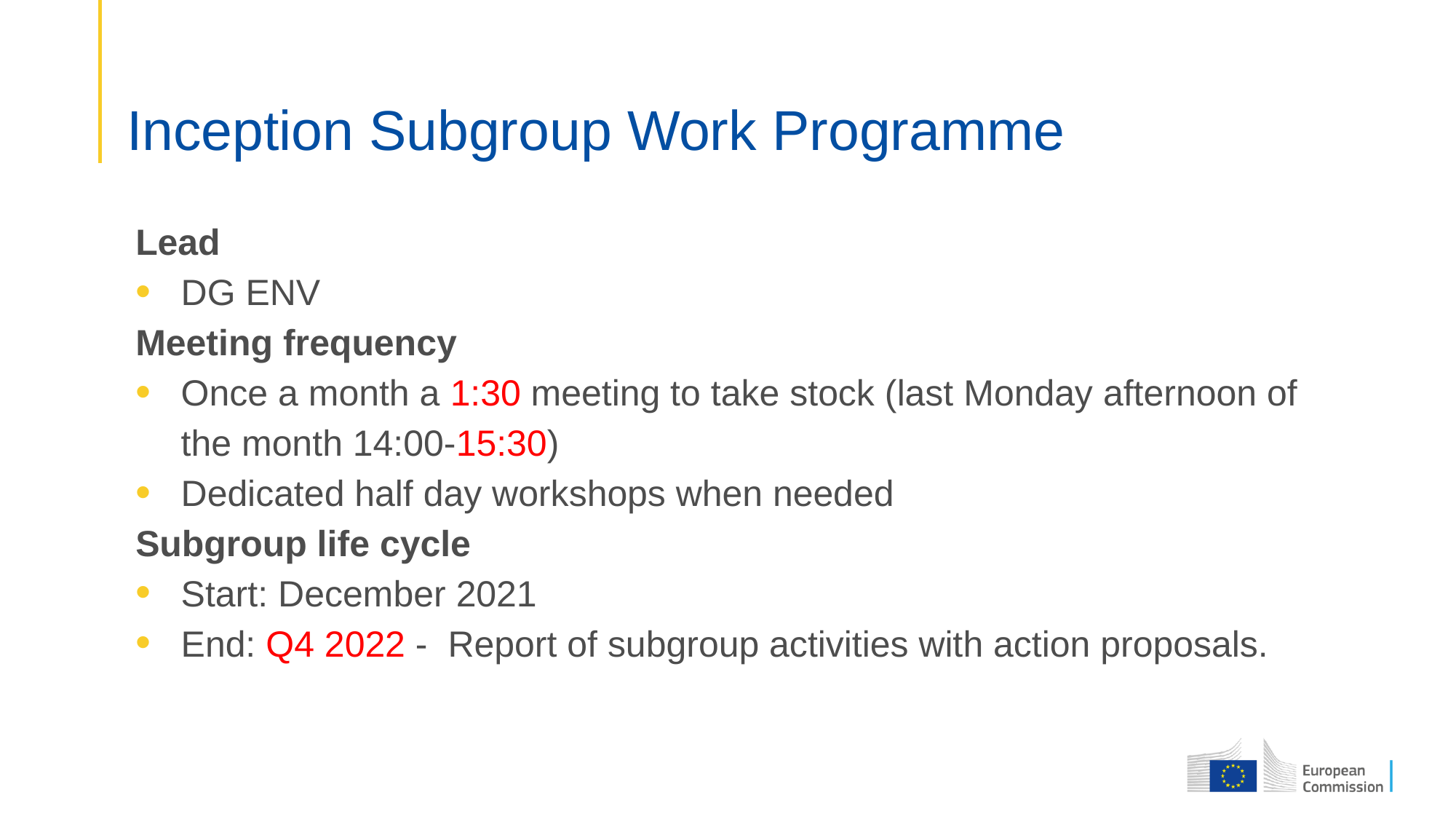

# Inception Subgroup Work Programme
Lead
DG ENV
Meeting frequency
Once a month a 1:30 meeting to take stock (last Monday afternoon of the month 14:00-15:30)
Dedicated half day workshops when needed
Subgroup life cycle
Start: December 2021
End: Q4 2022 -  Report of subgroup activities with action proposals.